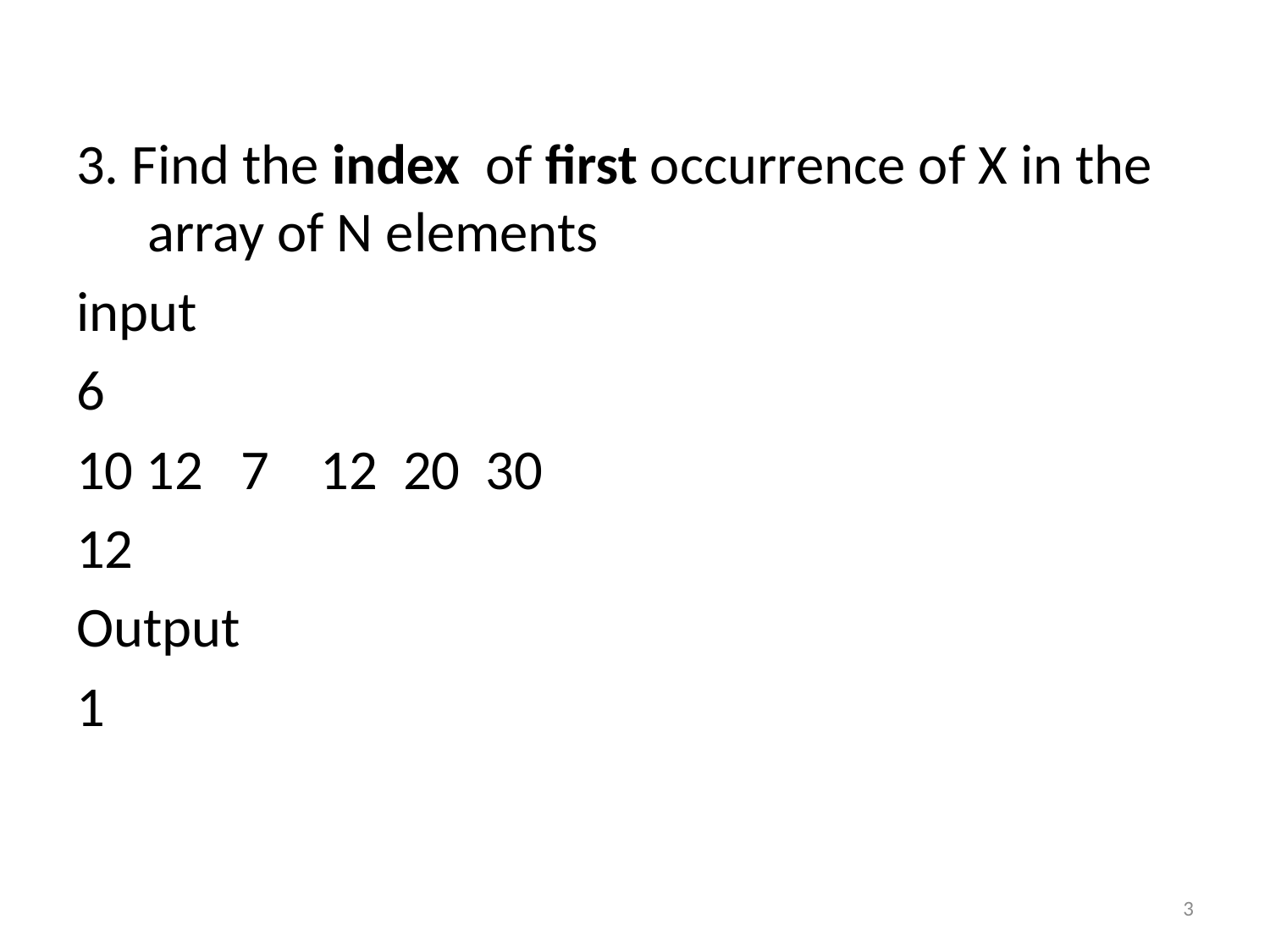

3. Find the index  of first occurrence of X in the array of N elements
input
6
10 12   7    12  20  30
12
Output
1

3